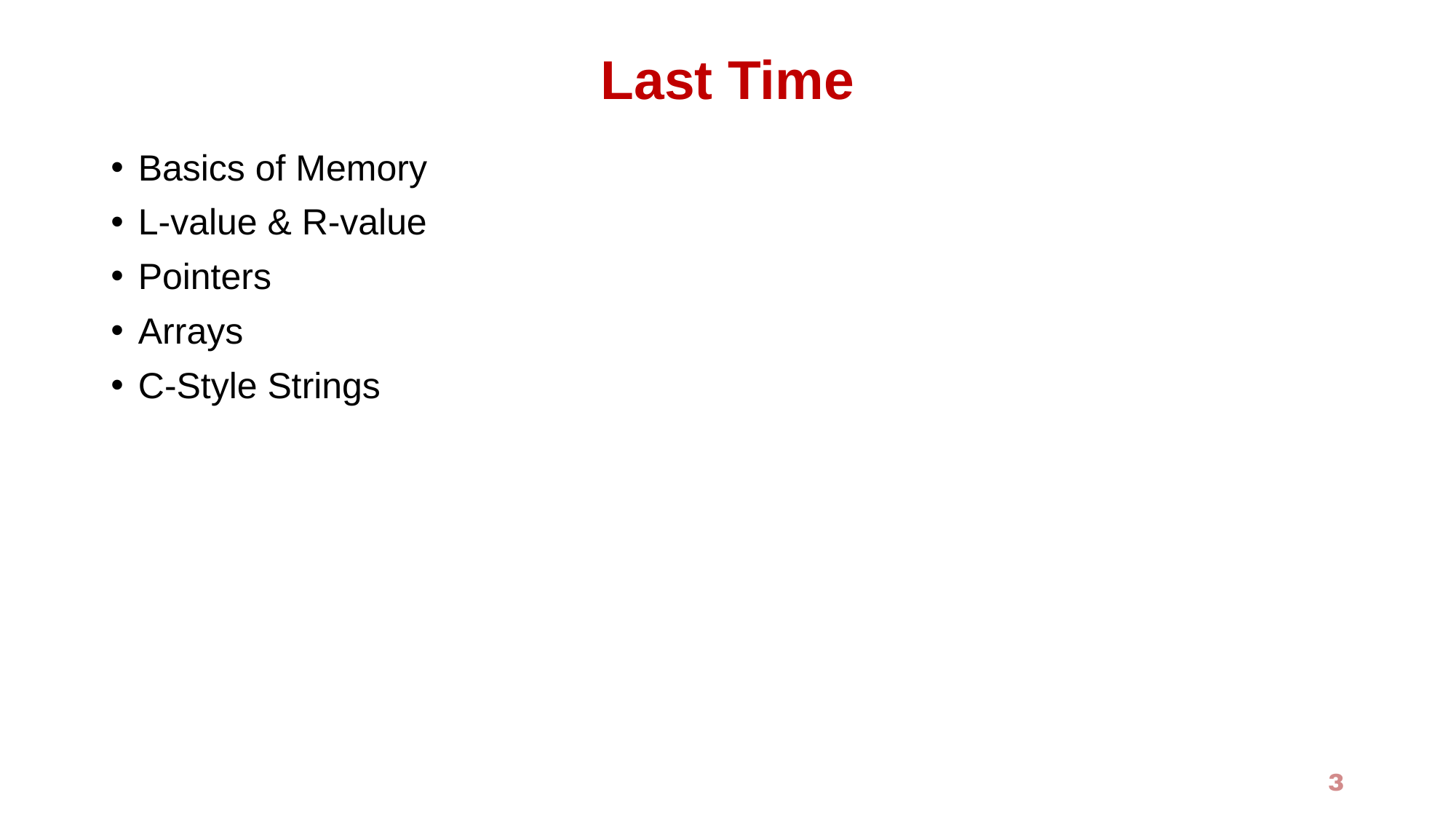

# Last Time
Basics of Memory
L-value & R-value
Pointers
Arrays
C-Style Strings

3